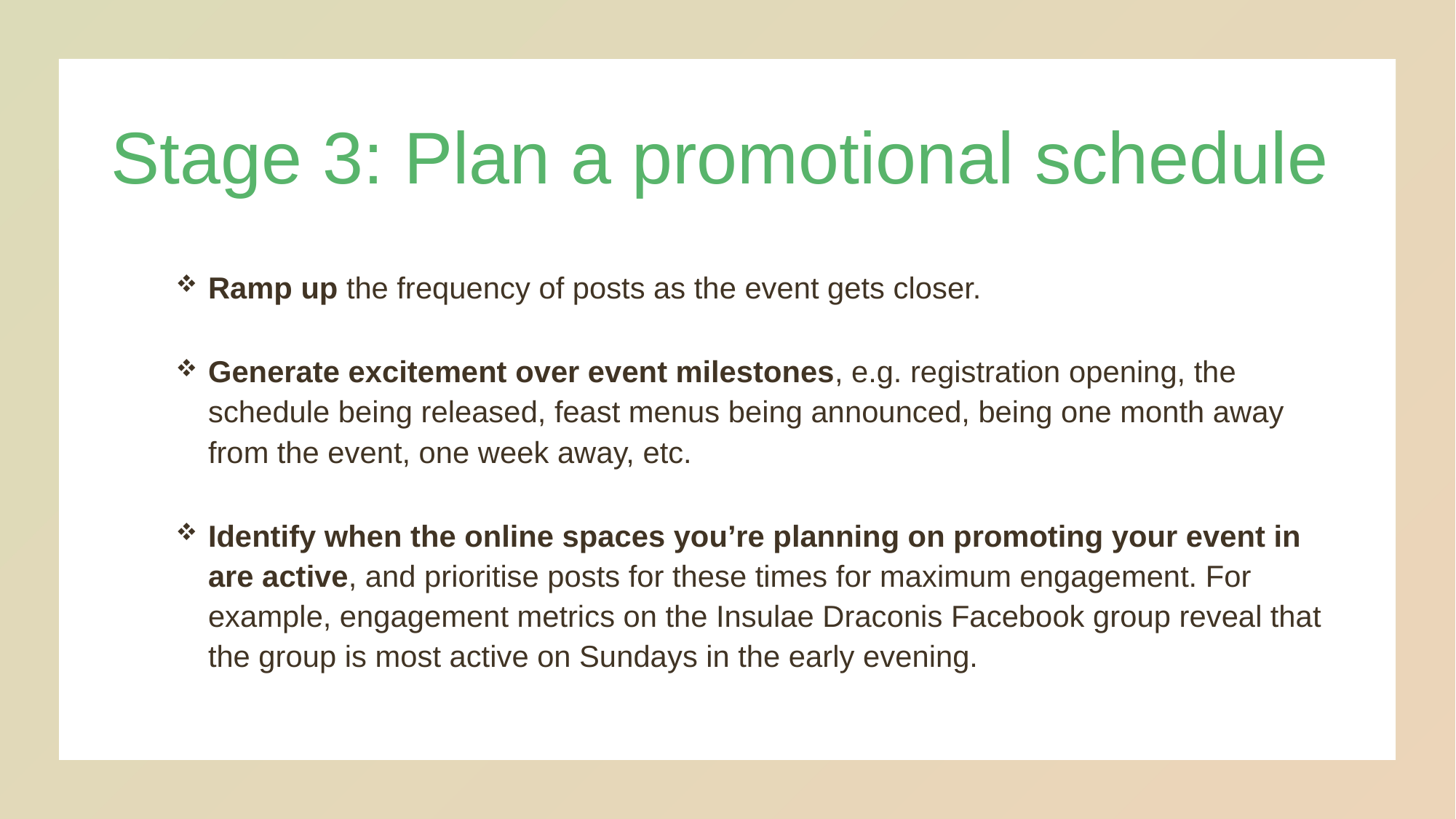

Stage 3: Plan a promotional schedule
Ramp up the frequency of posts as the event gets closer.

Generate excitement over event milestones, e.g. registration opening, the schedule being released, feast menus being announced, being one month away from the event, one week away, etc.

Identify when the online spaces you’re planning on promoting your event in are active, and prioritise posts for these times for maximum engagement. For example, engagement metrics on the Insulae Draconis Facebook group reveal that the group is most active on Sundays in the early evening.